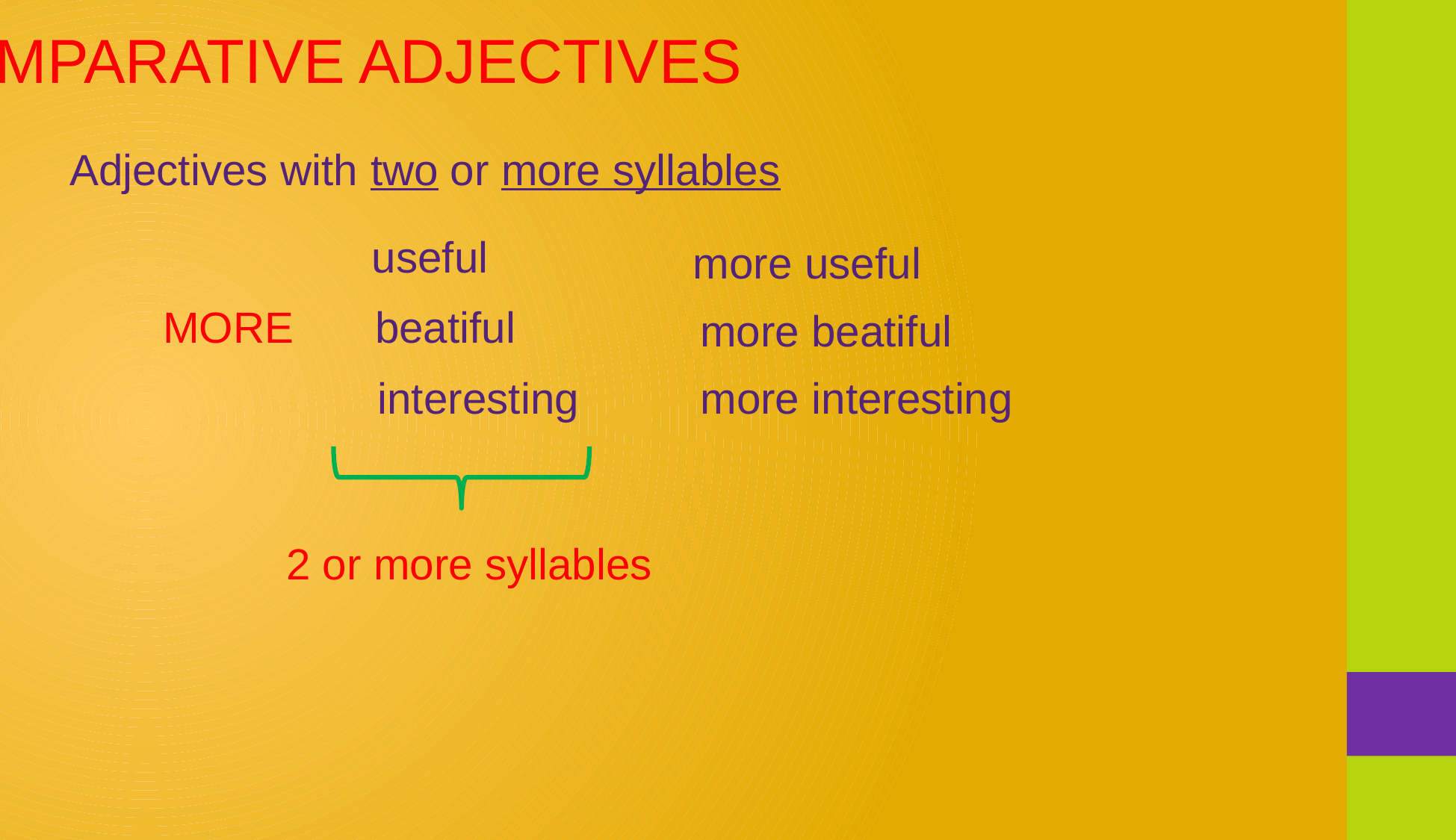

COMPARATIVE ADJECTIVES
Adjectives with two or more syllables
useful
more useful
MORE
beatiful
more beatiful

interesting
more interesting
2 or more syllables